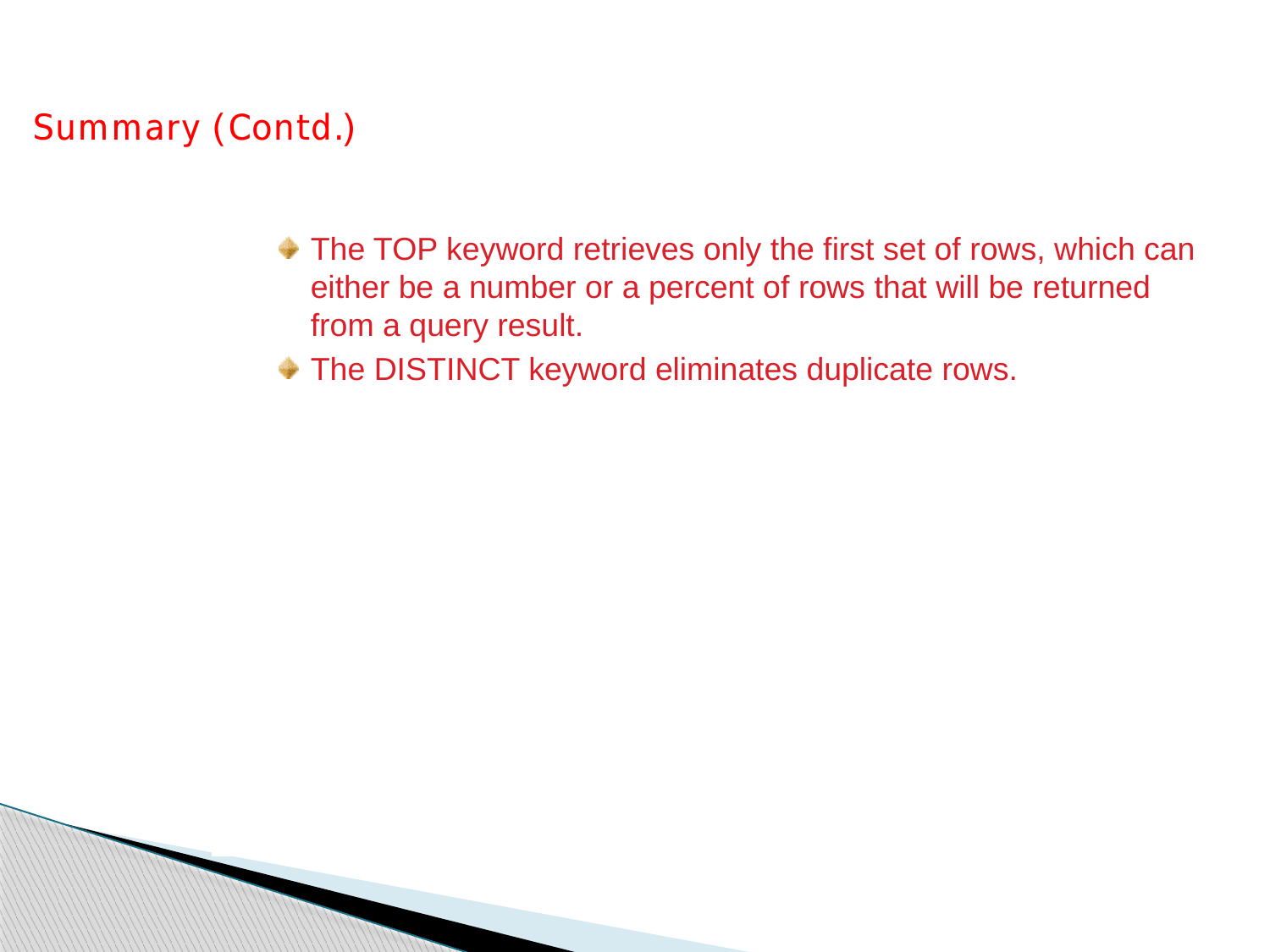

Summary (Contd.)
The TOP keyword retrieves only the first set of rows, which can either be a number or a percent of rows that will be returned from a query result.
The DISTINCT keyword eliminates duplicate rows.